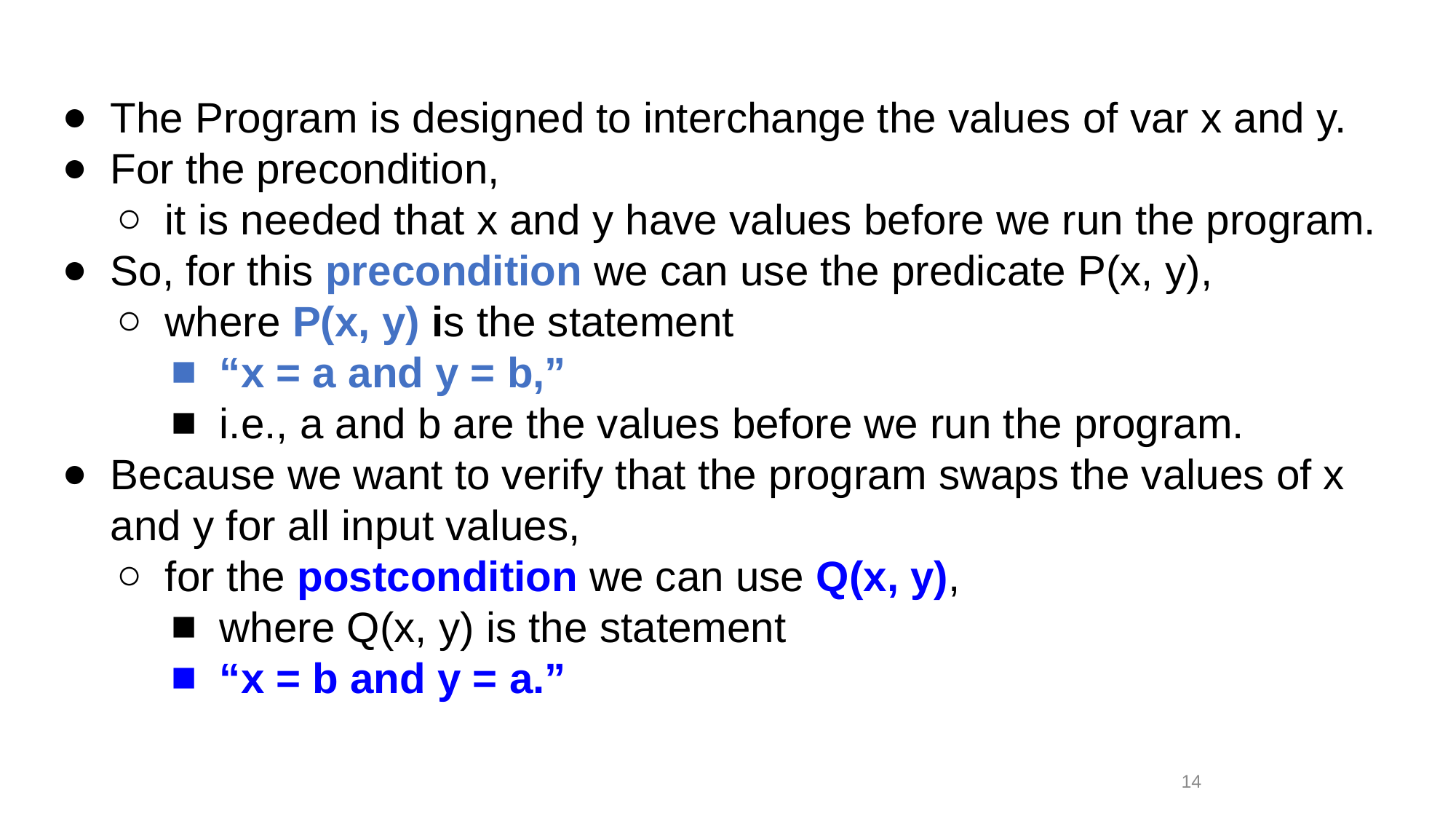

The Program is designed to interchange the values of var x and y.
For the precondition,
it is needed that x and y have values before we run the program.
So, for this precondition we can use the predicate P(x, y),
where P(x, y) is the statement
“x = a and y = b,”
i.e., a and b are the values before we run the program.
Because we want to verify that the program swaps the values of x and y for all input values,
for the postcondition we can use Q(x, y),
where Q(x, y) is the statement
“x = b and y = a.”
14